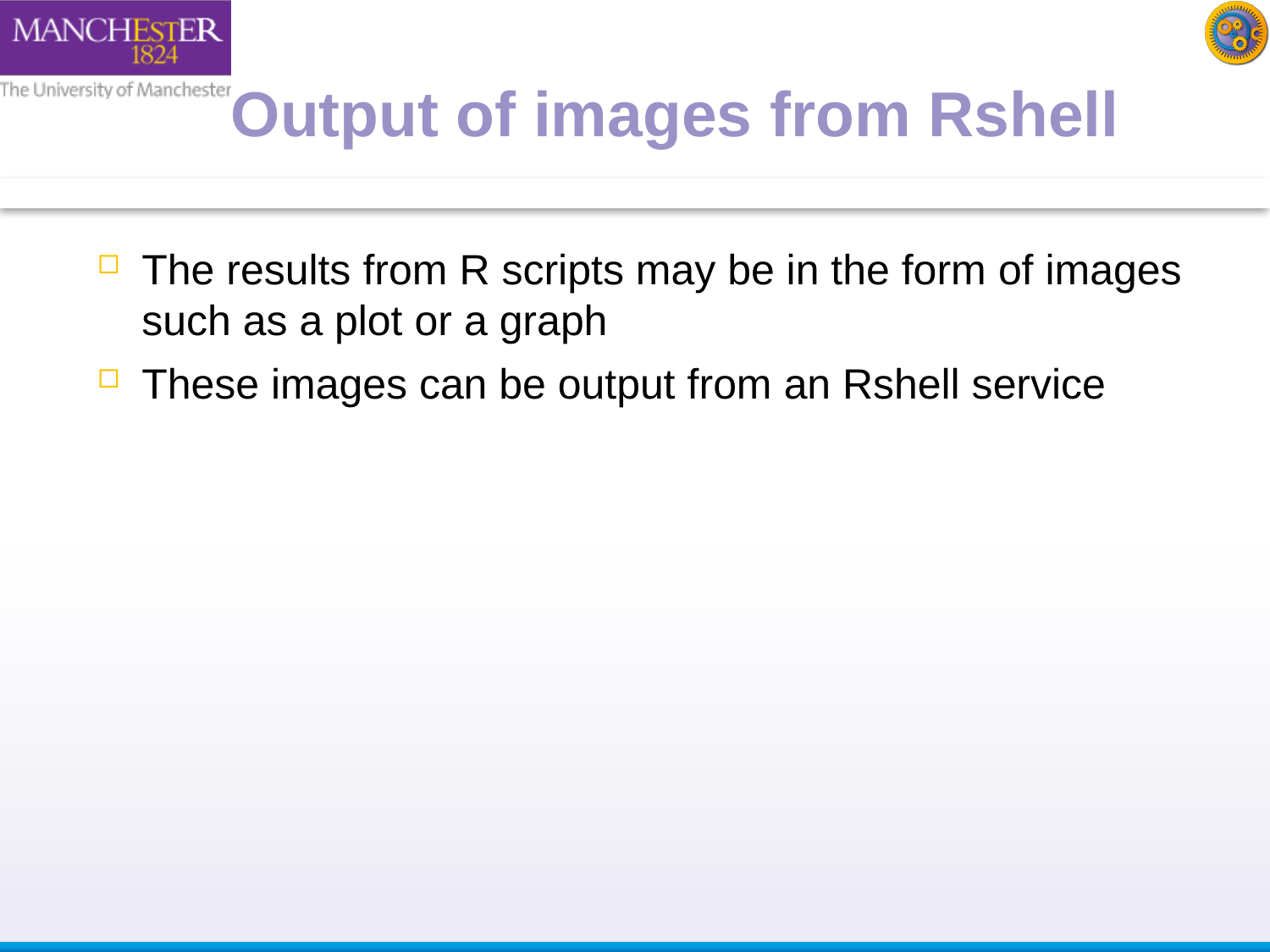

Output of images from Rshell
The results from R scripts may be in the form of images such as a plot or a graph
These images can be output from an Rshell service